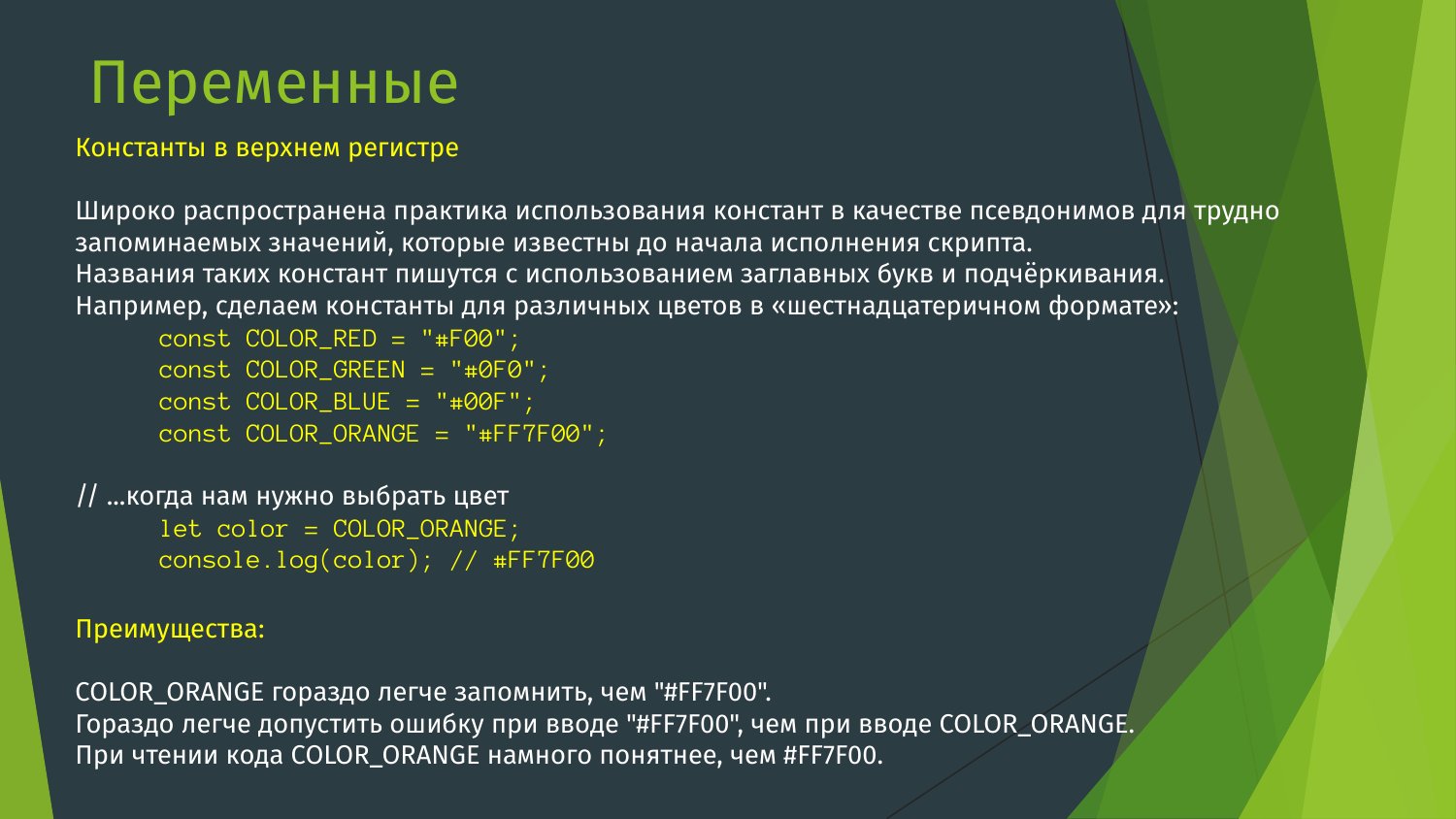

# Переменные
Константы в верхнем регистре

Широко распространена практика использования констант в качестве псевдонимов для трудно запоминаемых значений, которые известны до начала исполнения скрипта.
Названия таких констант пишутся с использованием заглавных букв и подчёркивания.
Например, сделаем константы для различных цветов в «шестнадцатеричном формате»:
const COLOR_RED = "#F00";
const COLOR_GREEN = "#0F0";
const COLOR_BLUE = "#00F";
const COLOR_ORANGE = "#FF7F00";

// ...когда нам нужно выбрать цвет
let color = COLOR_ORANGE;
console.log(color); // #FF7F00

Преимущества:

COLOR_ORANGE гораздо легче запомнить, чем "#FF7F00".
Гораздо легче допустить ошибку при вводе "#FF7F00", чем при вводе COLOR_ORANGE.
При чтении кода COLOR_ORANGE намного понятнее, чем #FF7F00.